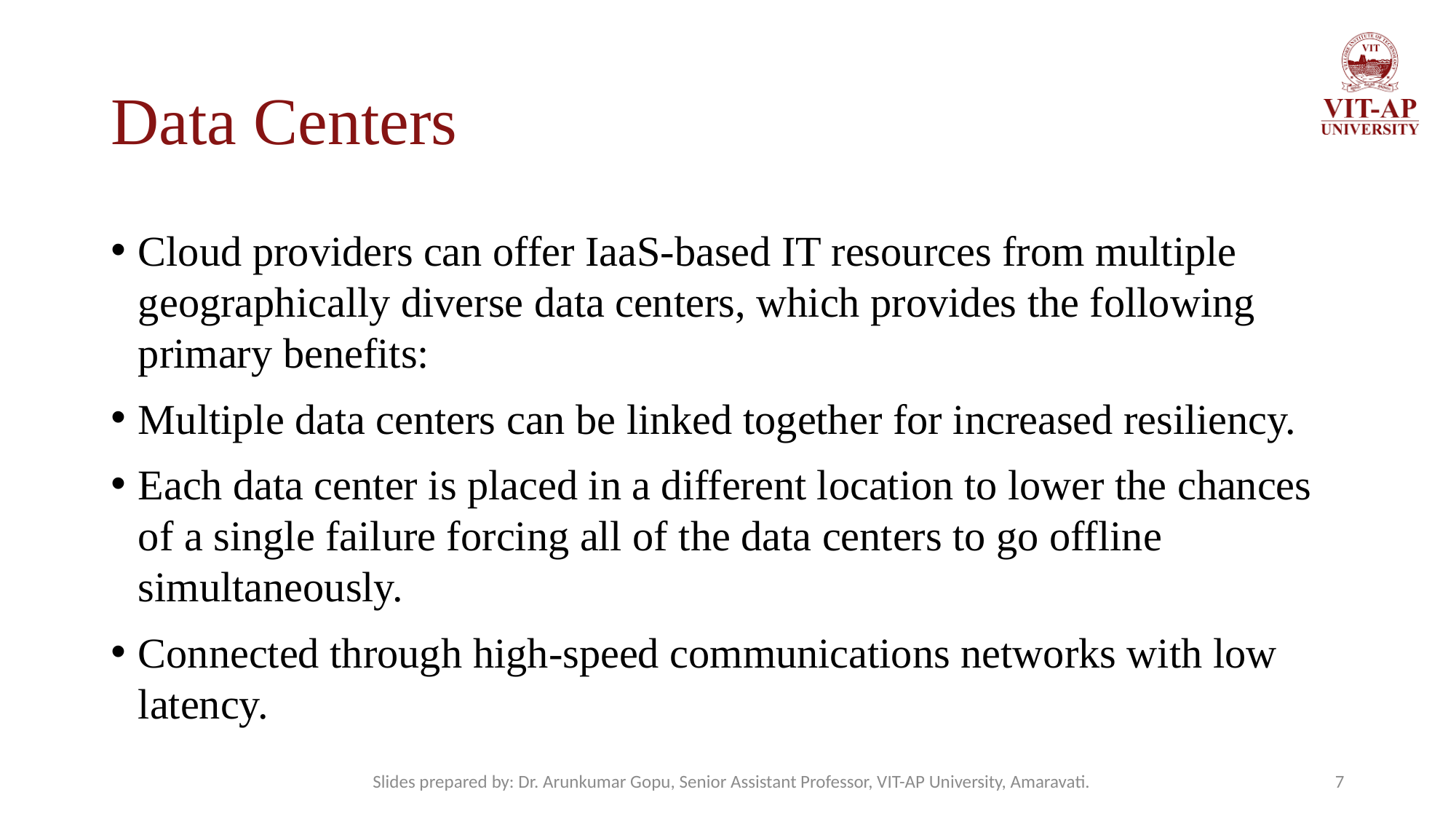

# Data Centers
Cloud providers can offer IaaS-based IT resources from multiple geographically diverse data centers, which provides the following primary benefits:
Multiple data centers can be linked together for increased resiliency.
Each data center is placed in a different location to lower the chances of a single failure forcing all of the data centers to go offline simultaneously.
Connected through high-speed communications networks with low latency.

Slides prepared by: Dr. Arunkumar Gopu, Senior Assistant Professor, VIT-AP University, Amaravati.
7